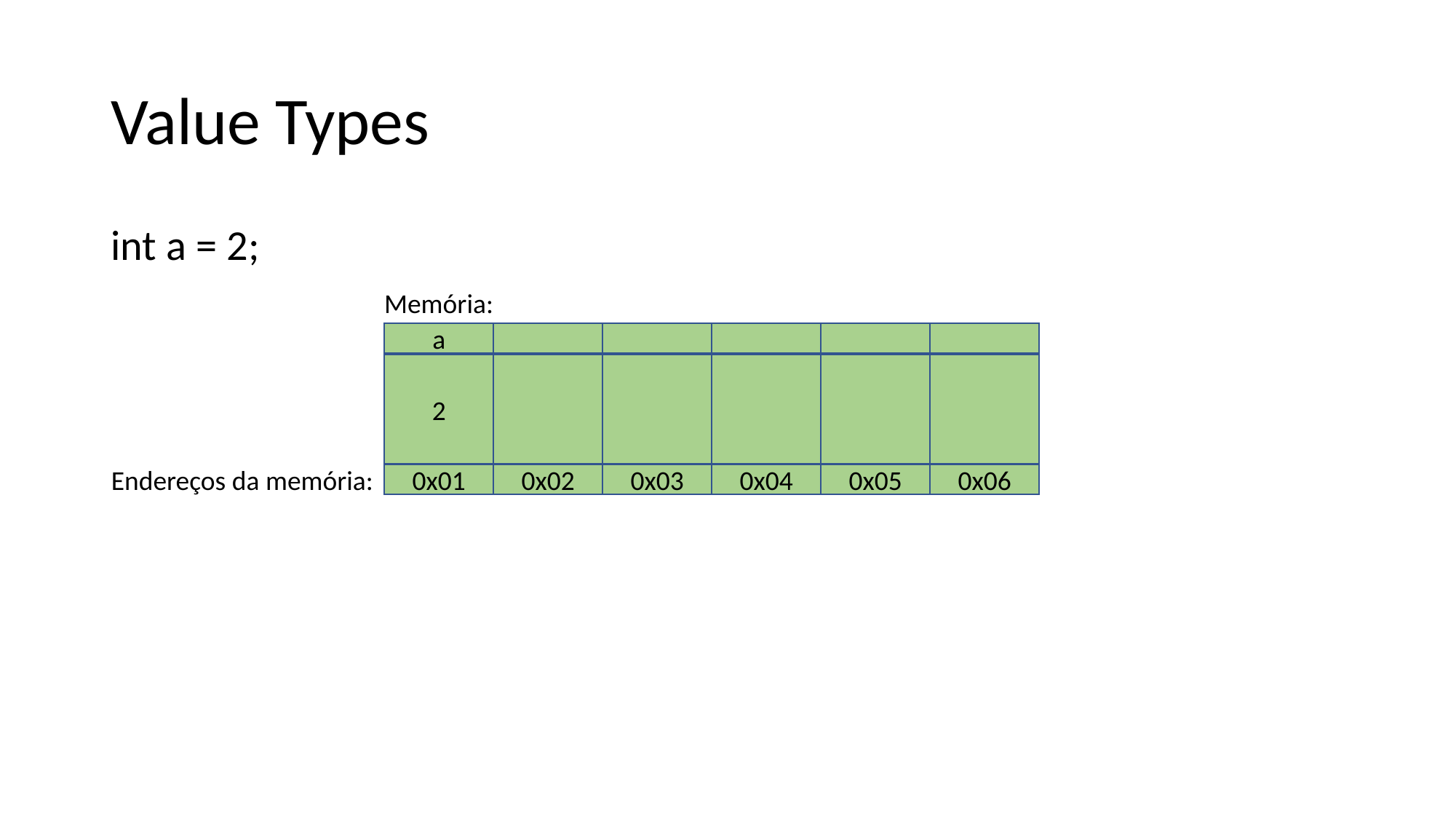

# Value Types
int a = 2;
Memória:
a

2

Endereços da memória:
0x01
0x02
0x03
0x04
0x05
0x06